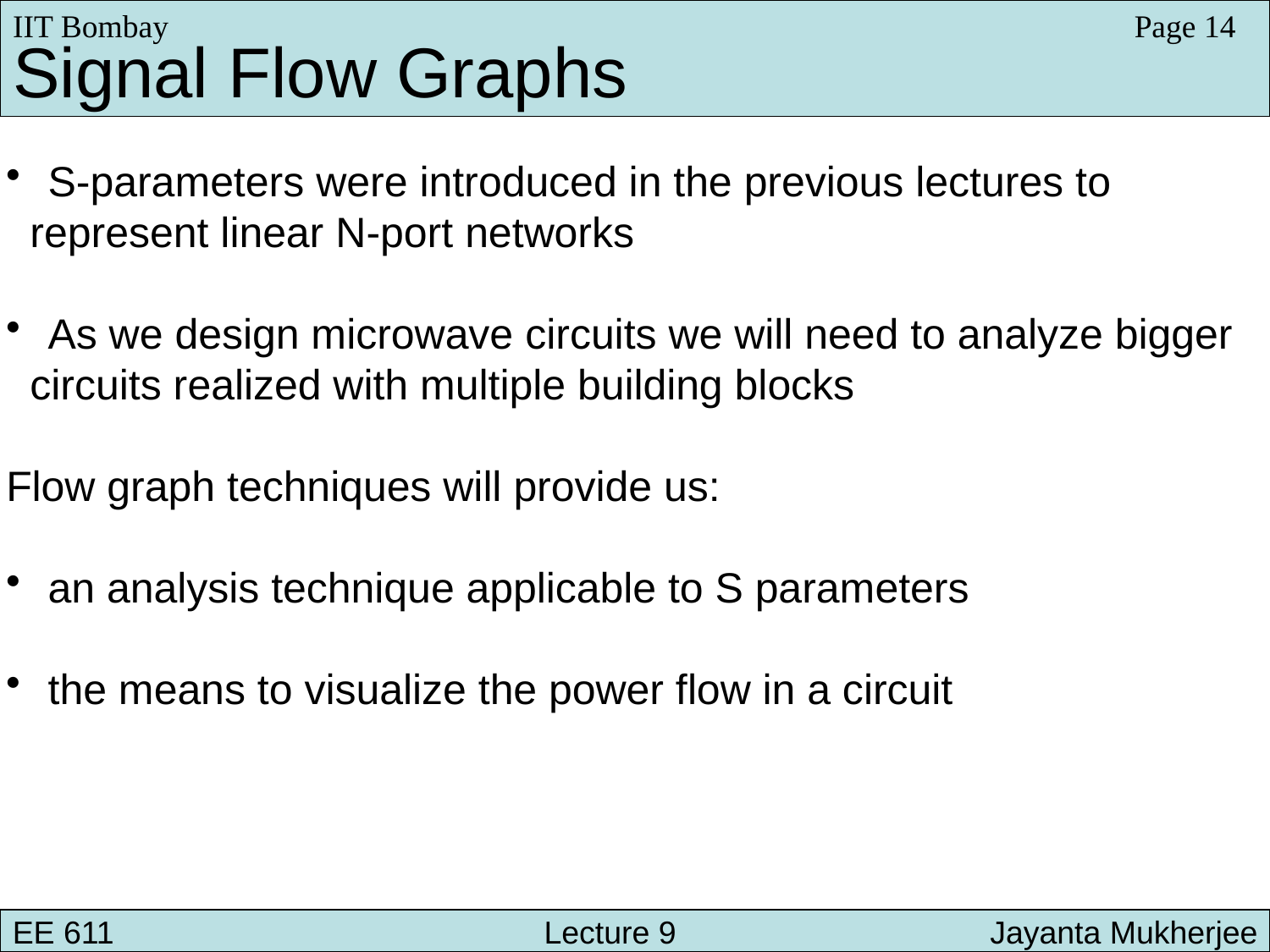

IIT Bombay
Page 14
Signal Flow Graphs
 S-parameters were introduced in the previous lectures to
  represent linear N-port networks

 As we design microwave circuits we will need to analyze bigger
  circuits realized with multiple building blocks

Flow graph techniques will provide us:

 an analysis technique applicable to S parameters

 the means to visualize the power flow in a circuit
EE 611 			                 Lecture 9       	    	          Jayanta Mukherjee